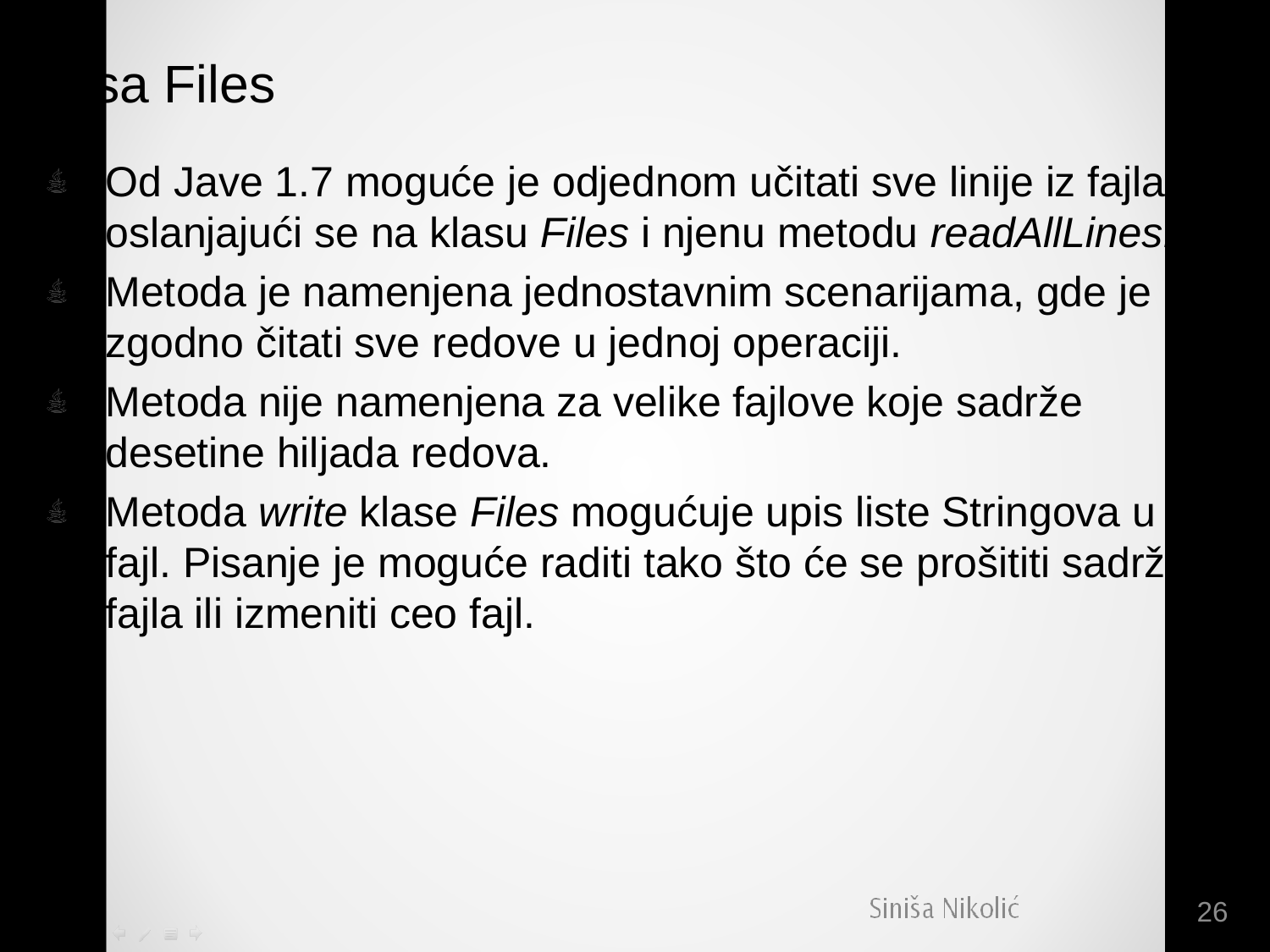

# Klasa Files
Od Jave 1.7 moguće je odjednom učitati sve linije iz fajla oslanjajući se na klasu Files i njenu metodu readAllLines.
Metoda je namenjena jednostavnim scenarijama, gde je zgodno čitati sve redove u jednoj operaciji.
Metoda nije namenjena za velike fajlove koje sadrže desetine hiljada redova.
Metoda write klase Files mogućuje upis liste Stringova u fajl. Pisanje je moguće raditi tako što će se prošititi sadržaj fajla ili izmeniti ceo fajl.

26